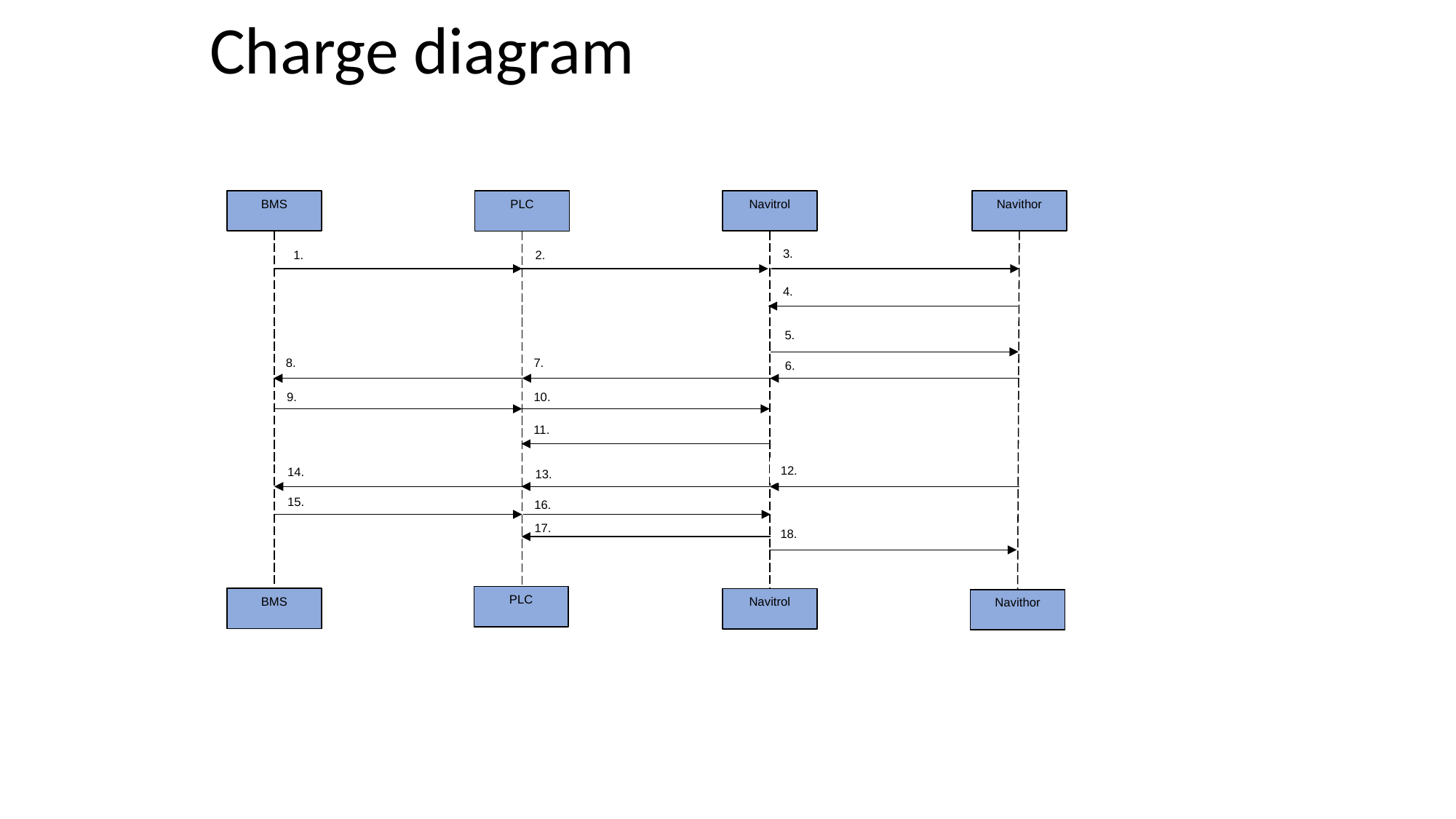

# Charge diagram
BMS
Navitrol
Navithor
PLC
3.
1.
2.
4.
5.
8.
7.
6.
10.
9.
11.
12.
14.
13.
15.
16.
17.
18.
PLC
BMS
Navitrol
Navithor